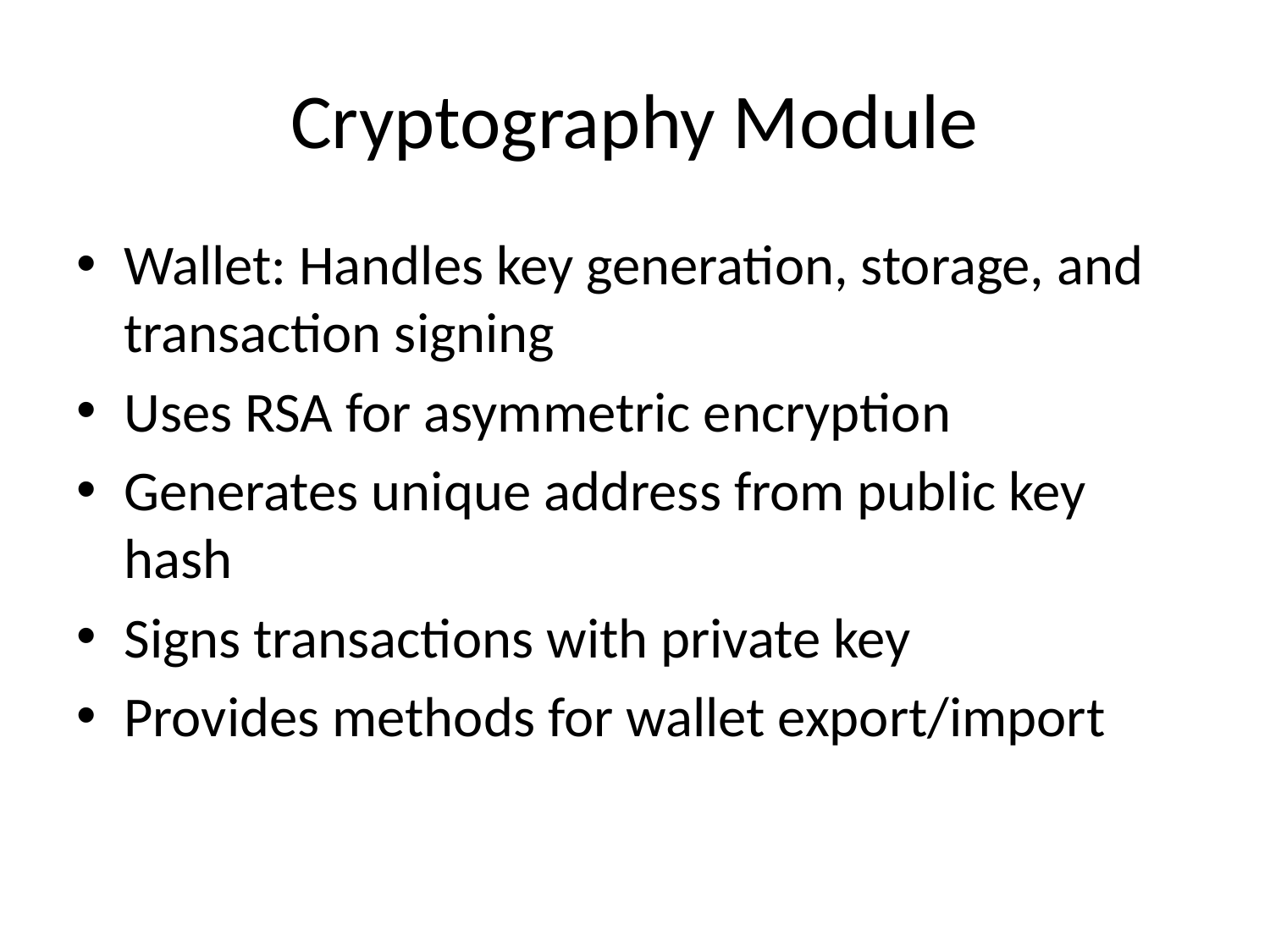

# Cryptography Module
Wallet: Handles key generation, storage, and transaction signing
Uses RSA for asymmetric encryption
Generates unique address from public key hash
Signs transactions with private key
Provides methods for wallet export/import